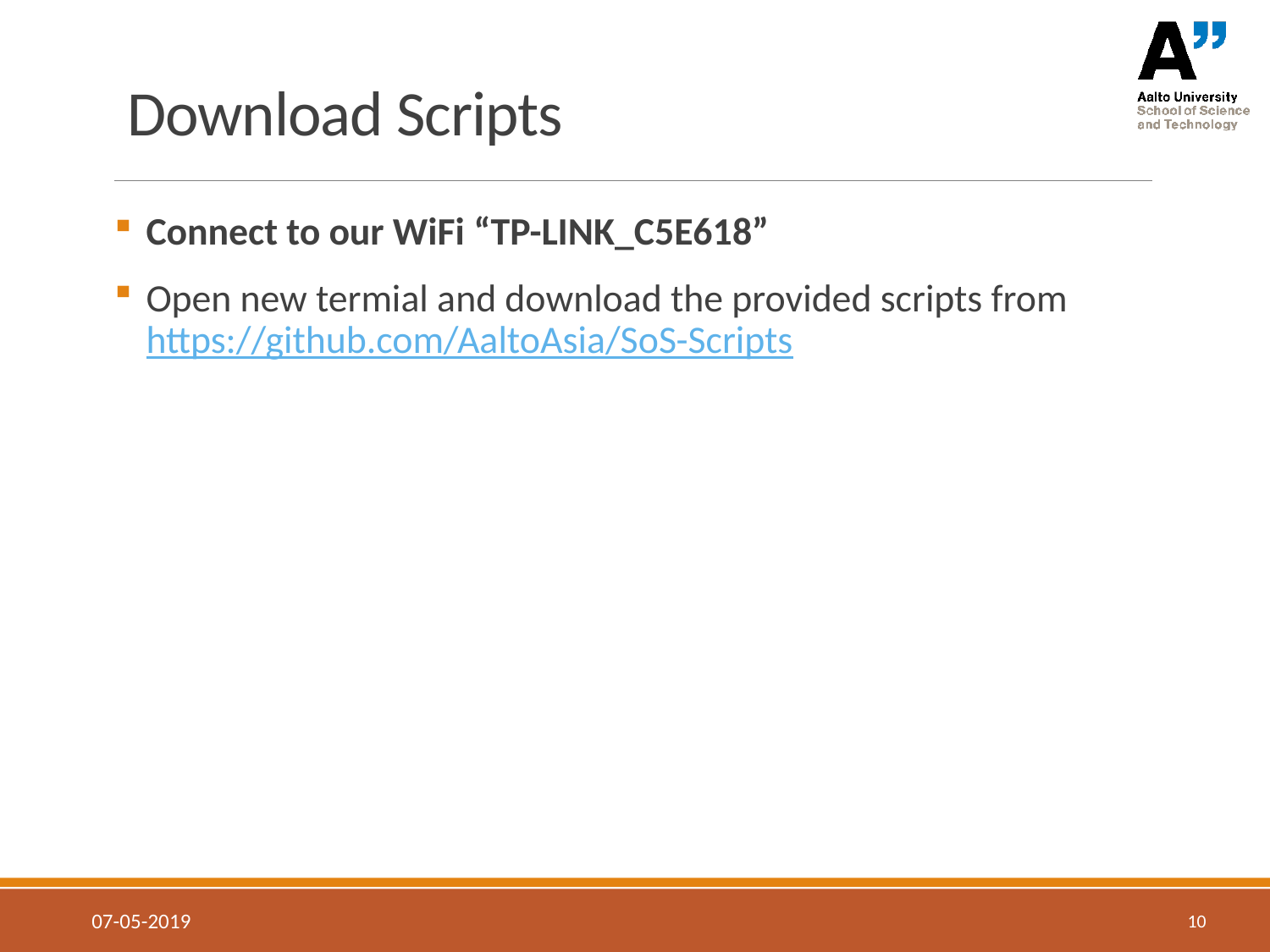

# Download Scripts
Connect to our WiFi “TP-LINK_C5E618”
Open new termial and download the provided scripts from https://github.com/AaltoAsia/SoS-Scripts
07-05-2019
10